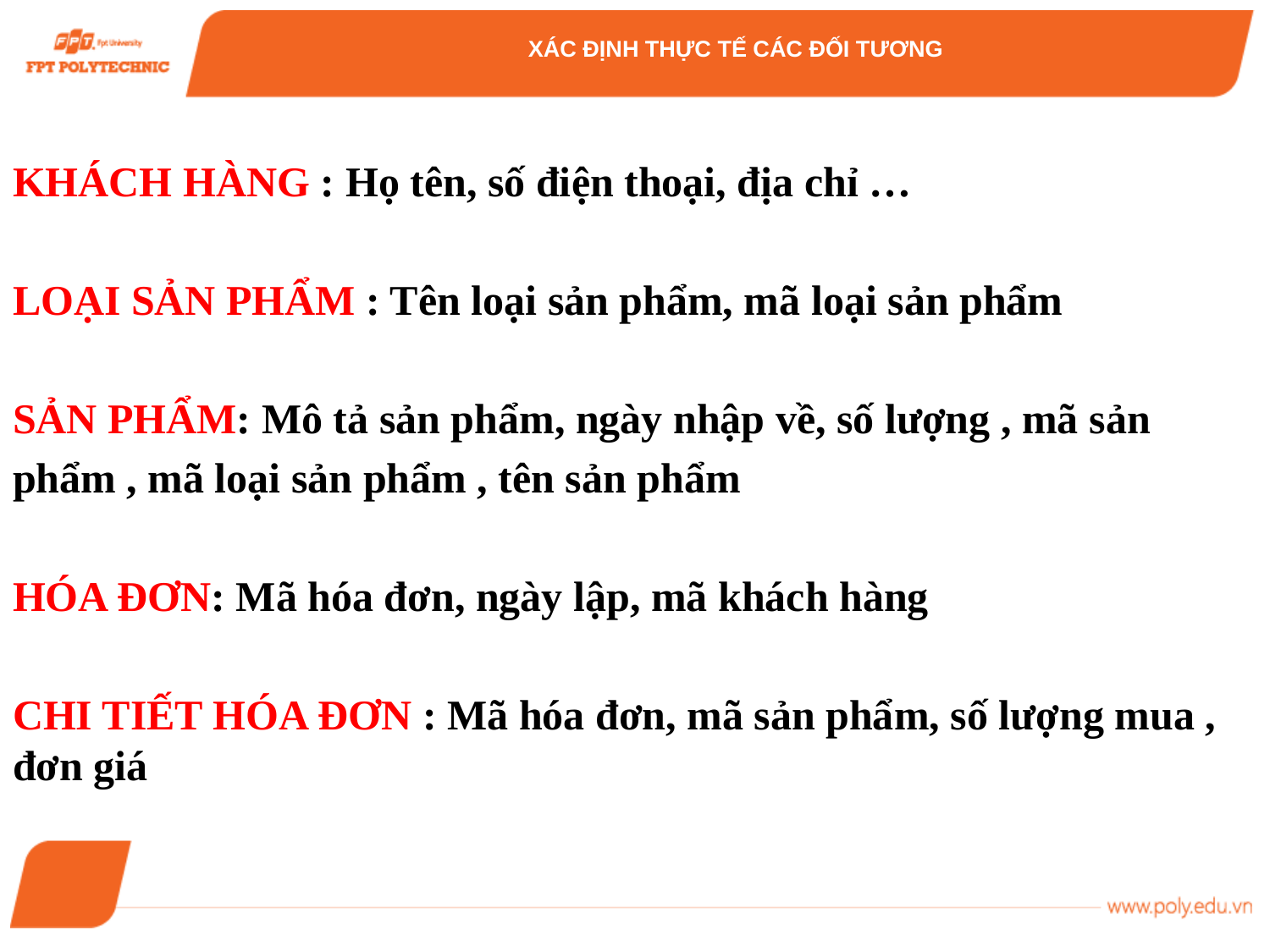

# XÁC ĐỊNH THỰC TẾ CÁC ĐỐI TƯƠNG
KHÁCH HÀNG : Họ tên, số điện thoại, địa chỉ …

LOẠI SẢN PHẨM : Tên loại sản phẩm, mã loại sản phẩm

SẢN PHẨM: Mô tả sản phẩm, ngày nhập về, số lượng , mã sản
phẩm , mã loại sản phẩm , tên sản phẩm

HÓA ĐƠN: Mã hóa đơn, ngày lập, mã khách hàng

CHI TIẾT HÓA ĐƠN : Mã hóa đơn, mã sản phẩm, số lượng mua , đơn giá